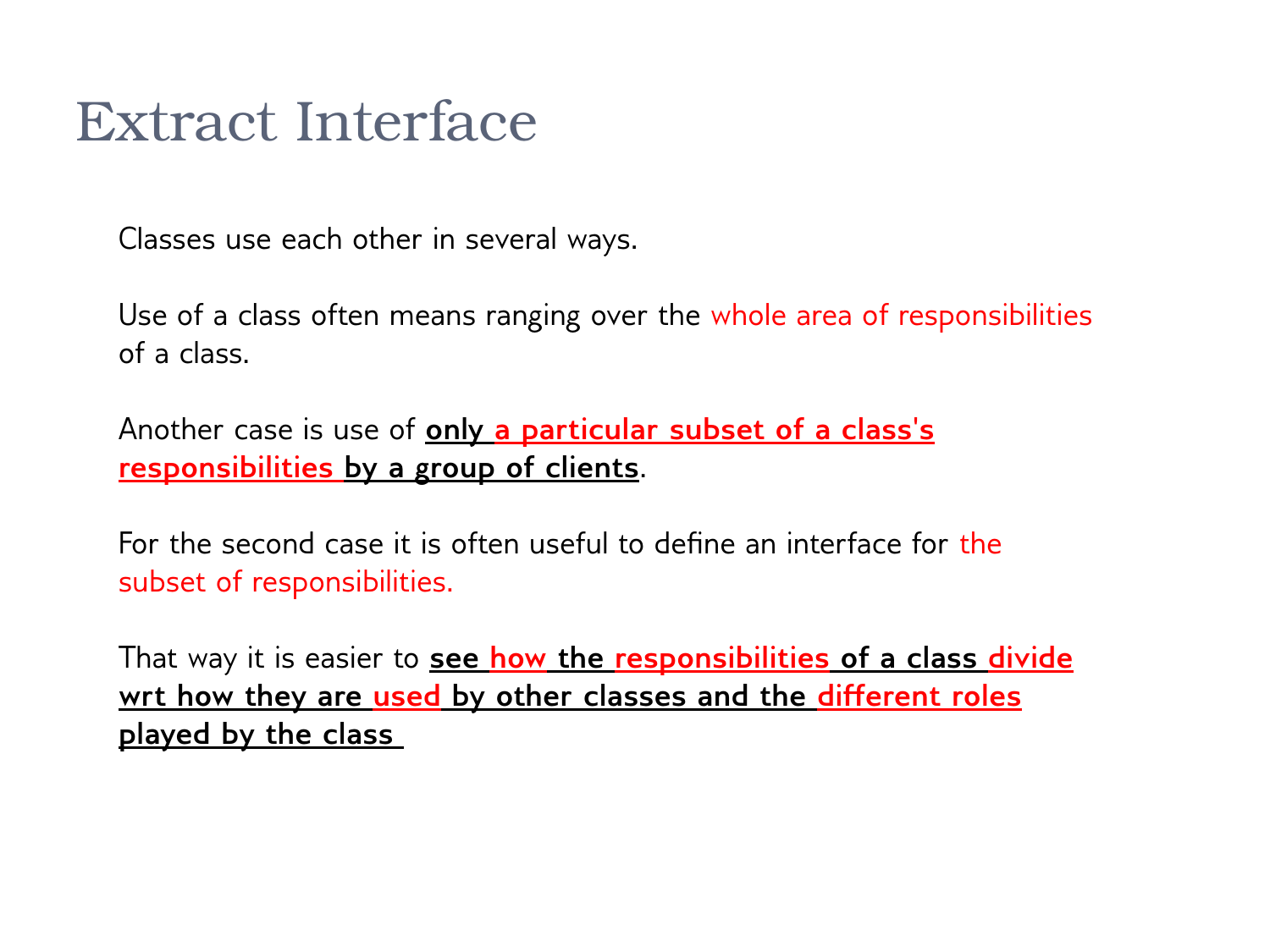

# Extract Interface
Classes use each other in several ways.

Use of a class often means ranging over the whole area of responsibilities of a class.

Another case is use of only a particular subset of a class's responsibilities by a group of clients.

For the second case it is often useful to define an interface for the subset of responsibilities.

That way it is easier to see how the responsibilities of a class divide wrt how they are used by other classes and the different roles played by the class